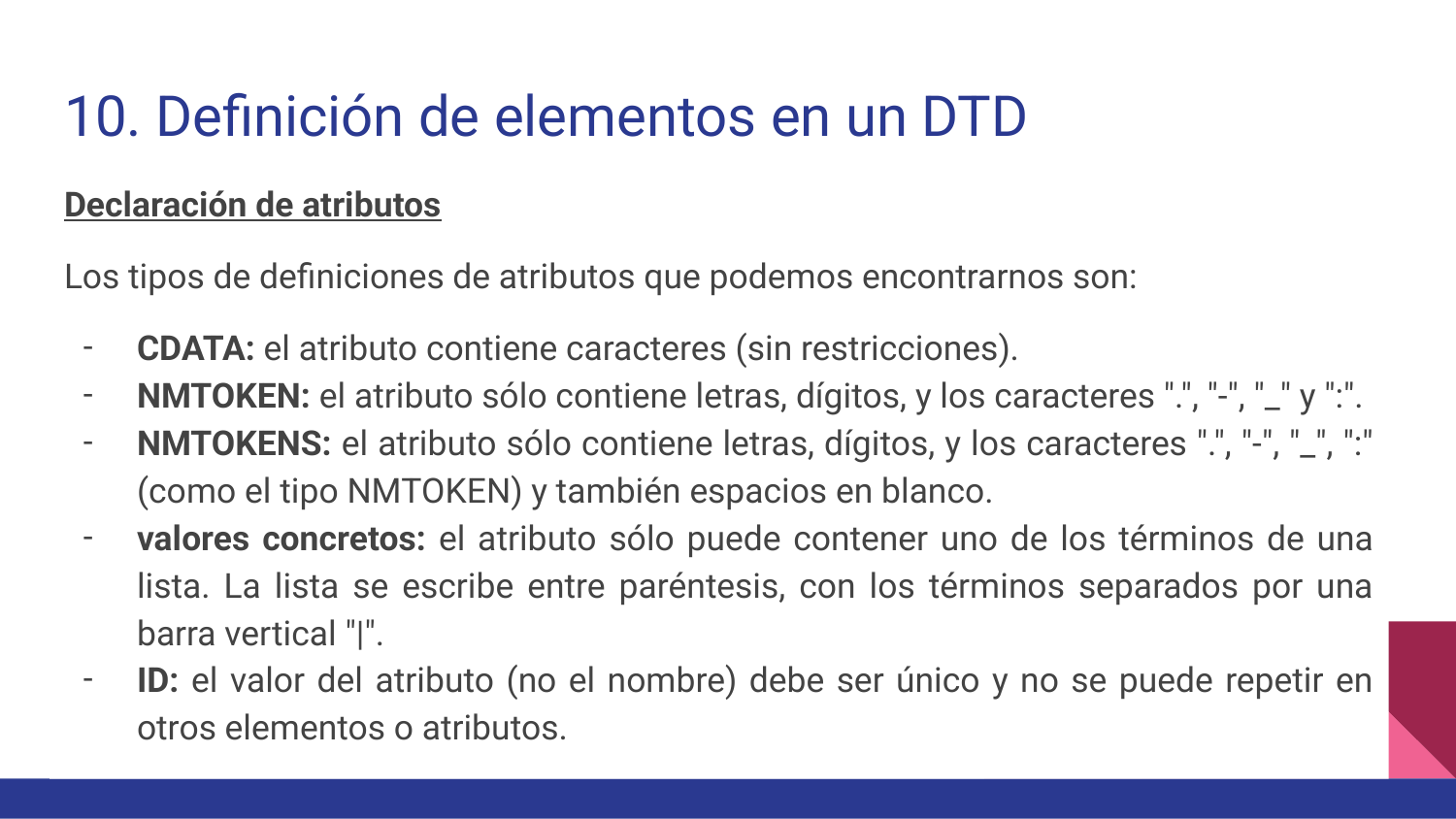

# 10. Definición de elementos en un DTD

Declaración de atributos
Los tipos de definiciones de atributos que podemos encontrarnos son:
CDATA: el atributo contiene caracteres (sin restricciones).
NMTOKEN: el atributo sólo contiene letras, dígitos, y los caracteres ".", "-", "_" y ":".
NMTOKENS: el atributo sólo contiene letras, dígitos, y los caracteres ".", "-", "_", ":" (como el tipo NMTOKEN) y también espacios en blanco.
valores concretos: el atributo sólo puede contener uno de los términos de una lista. La lista se escribe entre paréntesis, con los términos separados por una barra vertical "|".
ID: el valor del atributo (no el nombre) debe ser único y no se puede repetir en otros elementos o atributos.